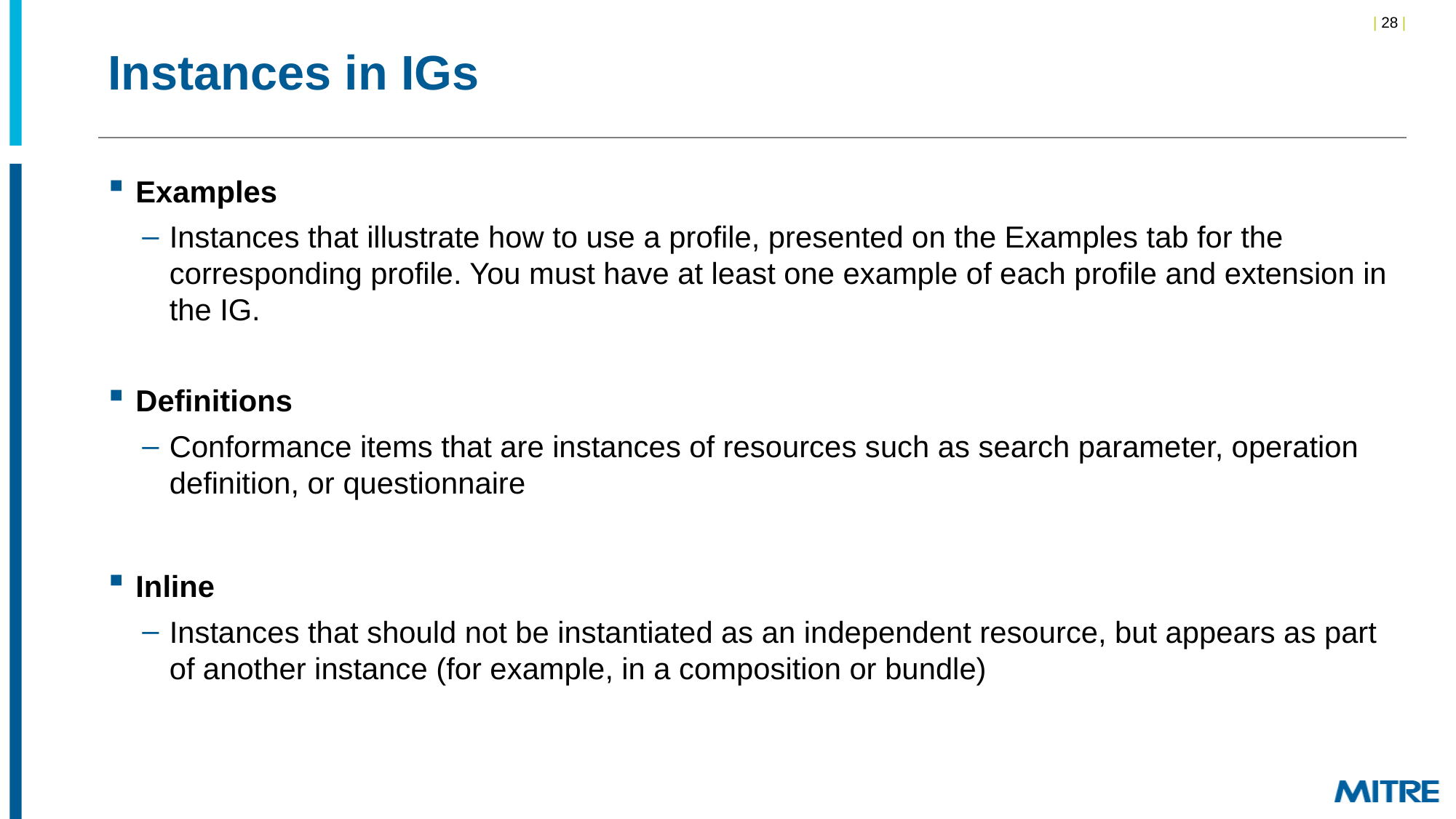

# Instances in IGs
Examples
Instances that illustrate how to use a profile, presented on the Examples tab for the corresponding profile. You must have at least one example of each profile and extension in the IG.

Definitions
Conformance items that are instances of resources such as search parameter, operation definition, or questionnaire

Inline
Instances that should not be instantiated as an independent resource, but appears as part of another instance (for example, in a composition or bundle)